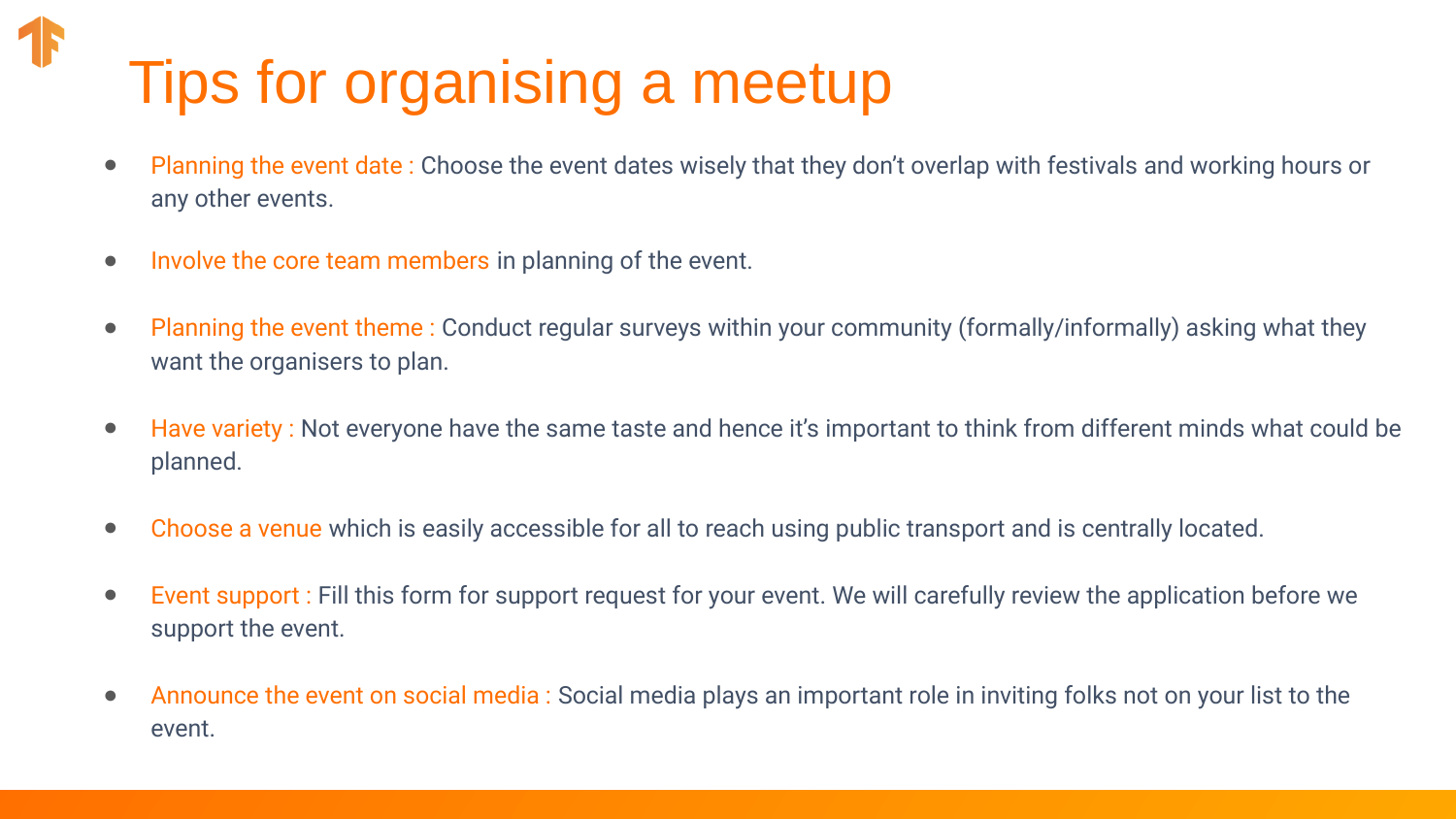

# Tips for organising a meetup

Planning the event date : Choose the event dates wisely that they don’t overlap with festivals and working hours or any other events.
Involve the core team members in planning of the event.
Planning the event theme : Conduct regular surveys within your community (formally/informally) asking what they want the organisers to plan.
Have variety : Not everyone have the same taste and hence it’s important to think from different minds what could be planned.
Choose a venue which is easily accessible for all to reach using public transport and is centrally located.
Event support : Fill this form for support request for your event. We will carefully review the application before we support the event.
Announce the event on social media : Social media plays an important role in inviting folks not on your list to the event.